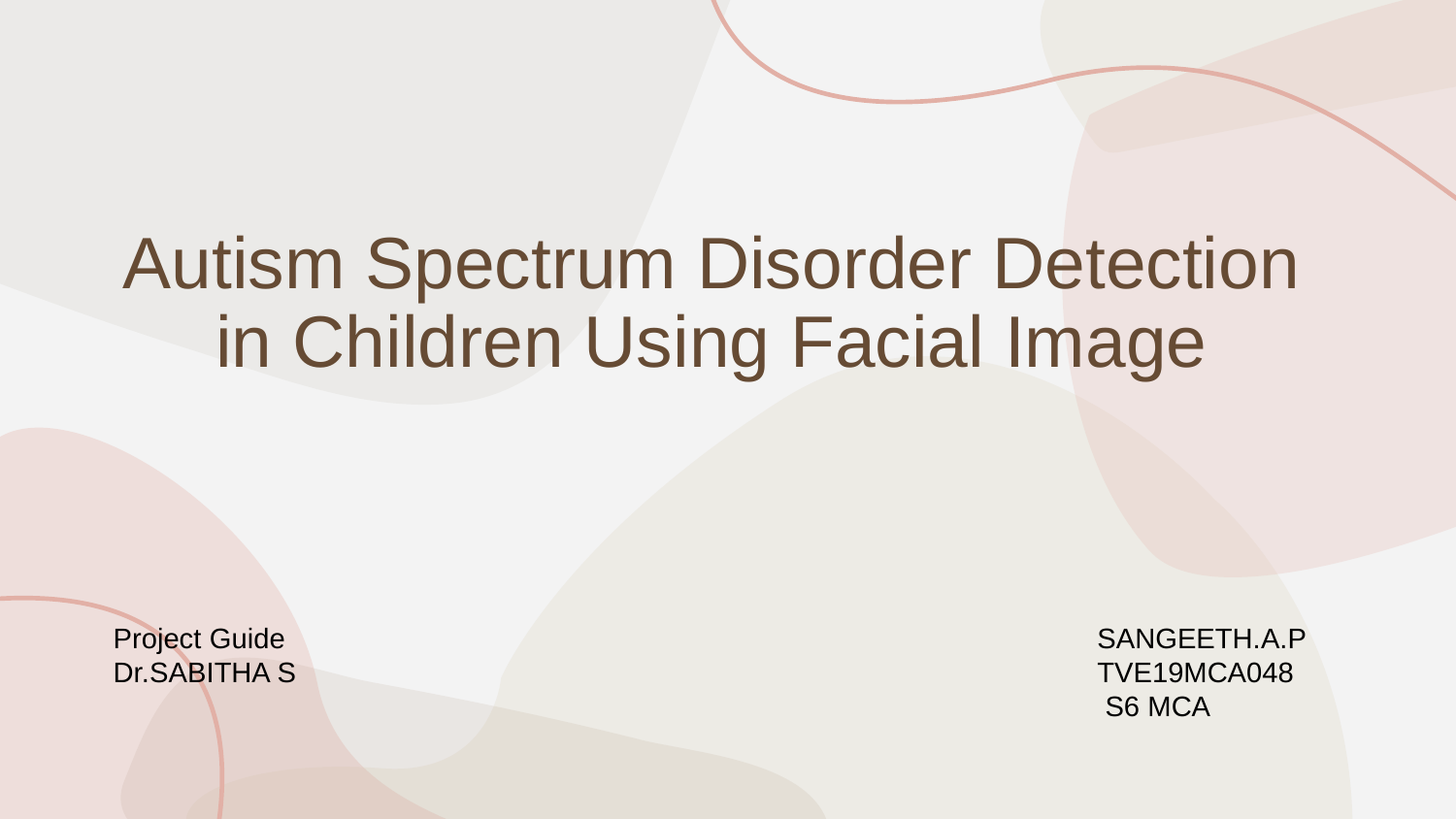

# Autism Spectrum Disorder Detection in Children Using Facial Image
Project Guide
Dr.SABITHA S
SANGEETH.A.P
TVE19MCA048
 S6 MCA